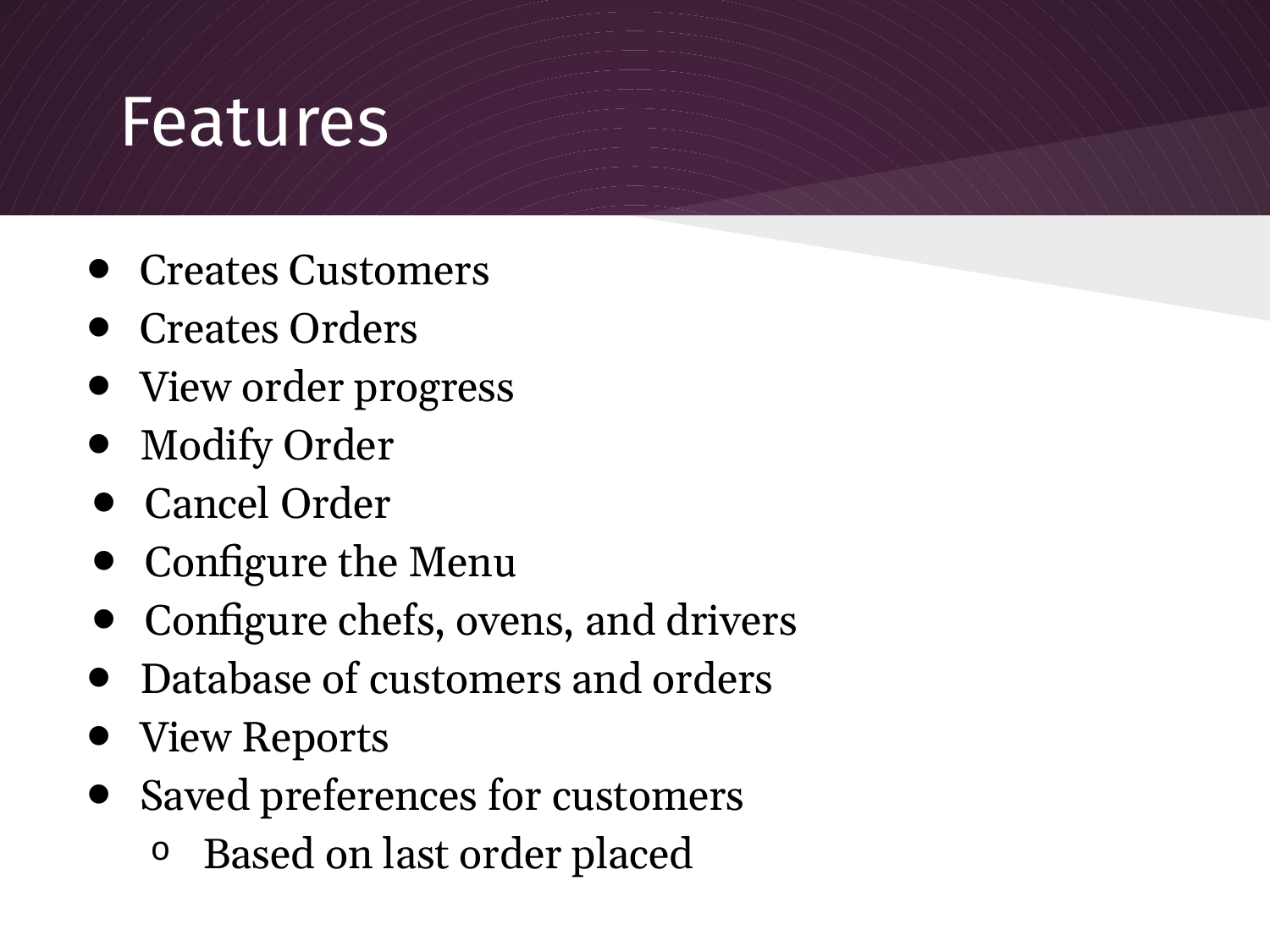

# Features
Creates Customers
Creates Orders
View order progress
Modify Order
Cancel Order
Configure the Menu
Configure chefs, ovens, and drivers
Database of customers and orders
View Reports
Saved preferences for customers
Based on last order placed